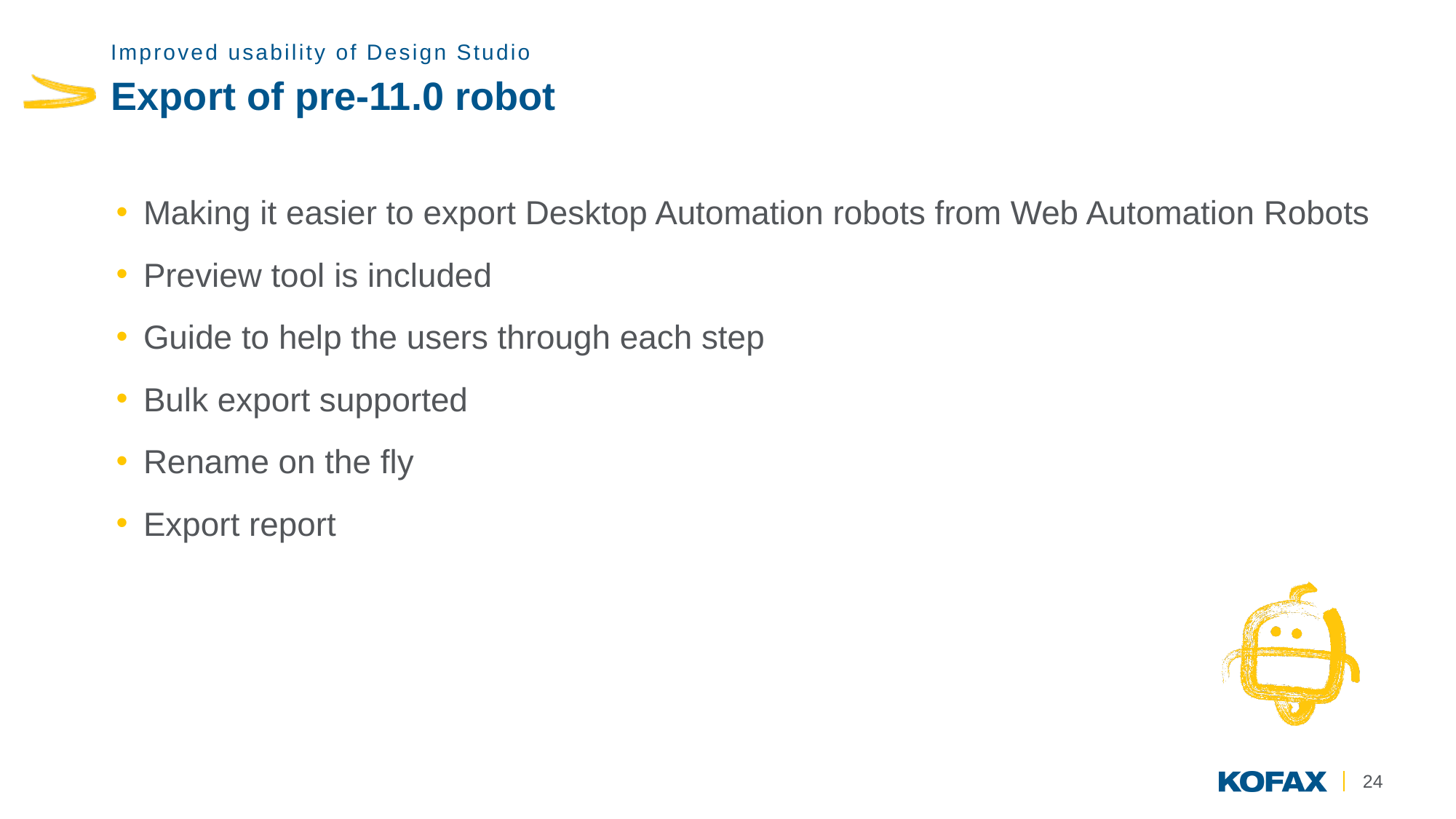

Improved usability of Design Studio
# Export of pre-11.0 robot
Making it easier to export Desktop Automation robots from Web Automation Robots
Preview tool is included
Guide to help the users through each step
Bulk export supported
Rename on the fly
Export report
24